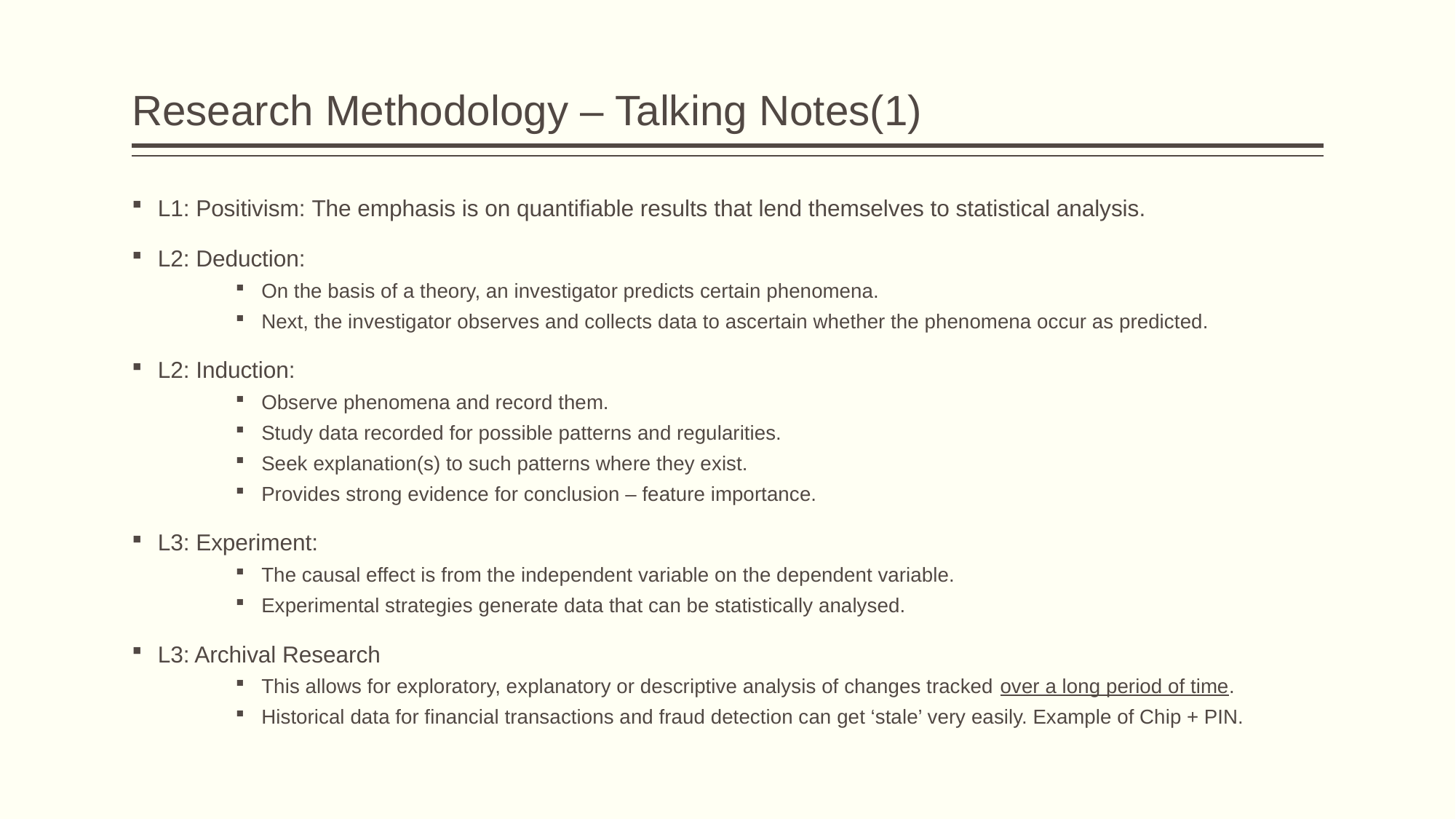

# Research Methodology – Talking Notes(1)
L1: Positivism: The emphasis is on quantifiable results that lend themselves to statistical analysis.
L2: Deduction:
On the basis of a theory, an investigator predicts certain phenomena.
Next, the investigator observes and collects data to ascertain whether the phenomena occur as predicted.
L2: Induction:
Observe phenomena and record them.
Study data recorded for possible patterns and regularities.
Seek explanation(s) to such patterns where they exist.
Provides strong evidence for conclusion – feature importance.
L3: Experiment:
The causal effect is from the independent variable on the dependent variable.
Experimental strategies generate data that can be statistically analysed.
L3: Archival Research
This allows for exploratory, explanatory or descriptive analysis of changes tracked over a long period of time.
Historical data for financial transactions and fraud detection can get ‘stale’ very easily. Example of Chip + PIN.